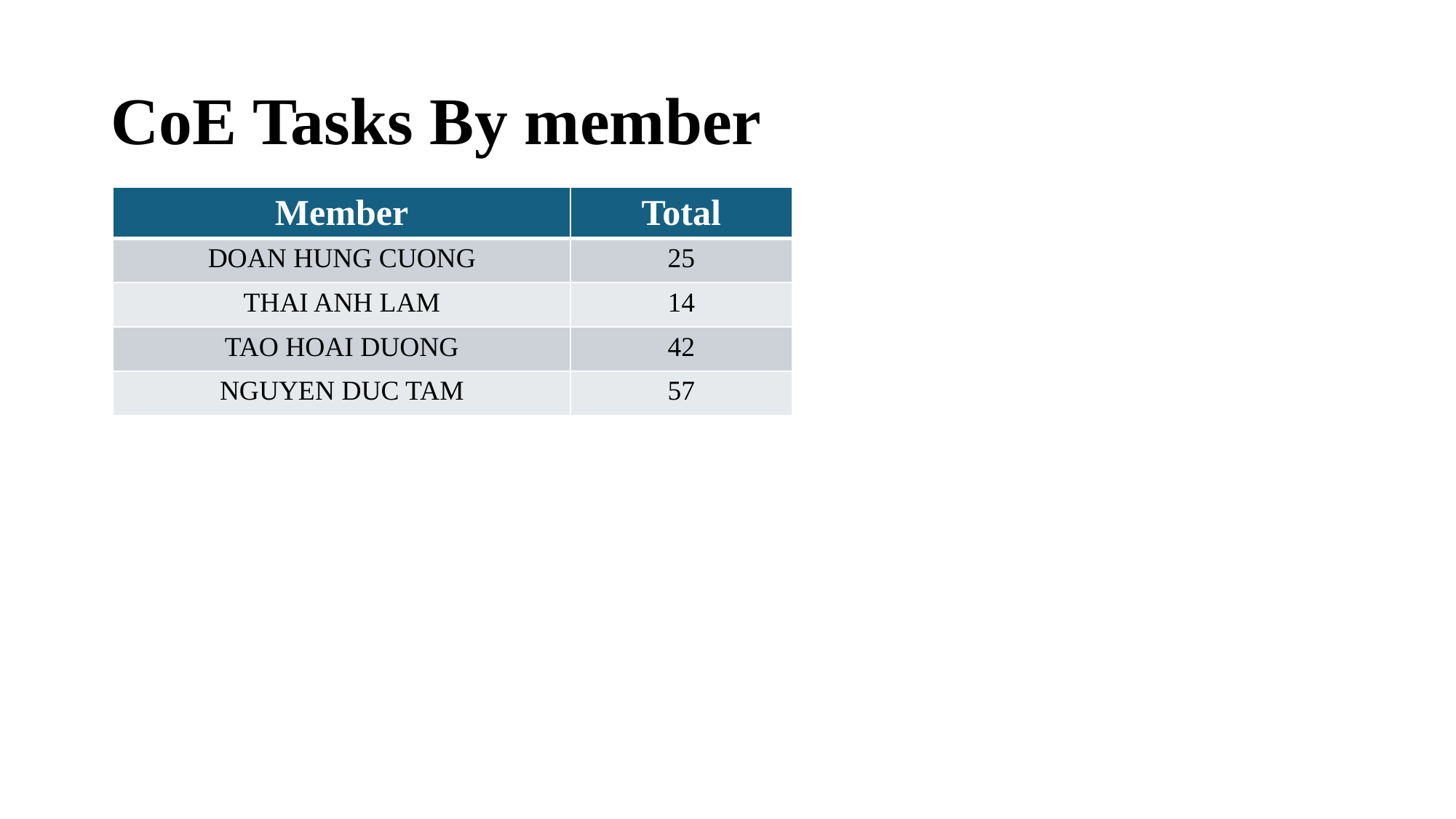

# CoE Tasks By member
| Member | Total |
| --- | --- |
| DOAN HUNG CUONG | 25 |
| THAI ANH LAM | 14 |
| TAO HOAI DUONG | 42 |
| NGUYEN DUC TAM | 57 |